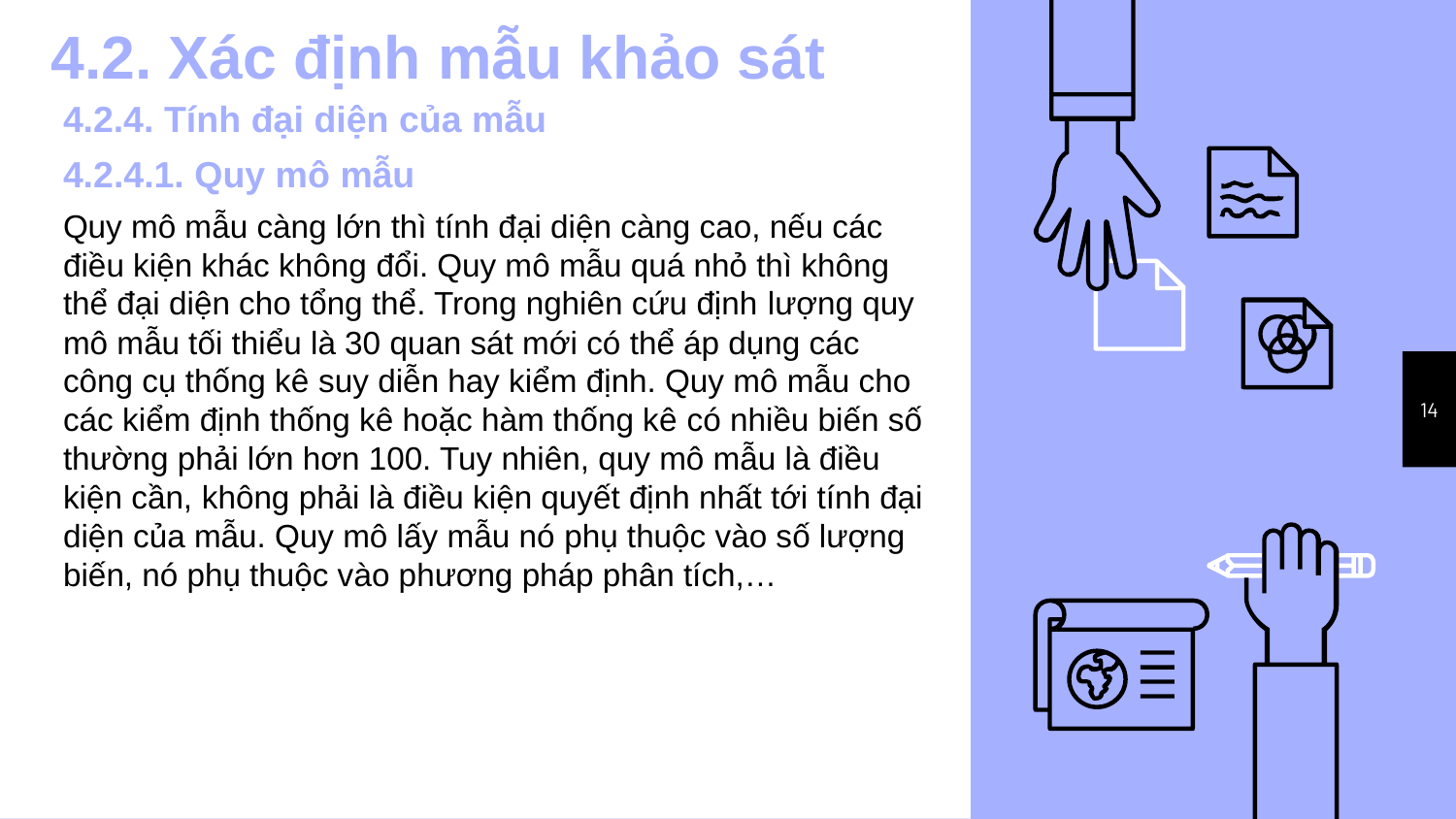

# 4.2. Xác định mẫu khảo sát
4.2.4. Tính đại diện của mẫu
4.2.4.1. Quy mô mẫu
Quy mô mẫu càng lớn thì tính đại diện càng cao, nếu các điều kiện khác không đổi. Quy mô mẫu quá nhỏ thì không thể đại diện cho tổng thể. Trong nghiên cứu định lượng quy mô mẫu tối thiểu là 30 quan sát mới có thể áp dụng các công cụ thống kê suy diễn hay kiểm định. Quy mô mẫu cho các kiểm định thống kê hoặc hàm thống kê có nhiều biến số thường phải lớn hơn 100. Tuy nhiên, quy mô mẫu là điều kiện cần, không phải là điều kiện quyết định nhất tới tính đại diện của mẫu. Quy mô lấy mẫu nó phụ thuộc vào số lượng biến, nó phụ thuộc vào phương pháp phân tích,…
14